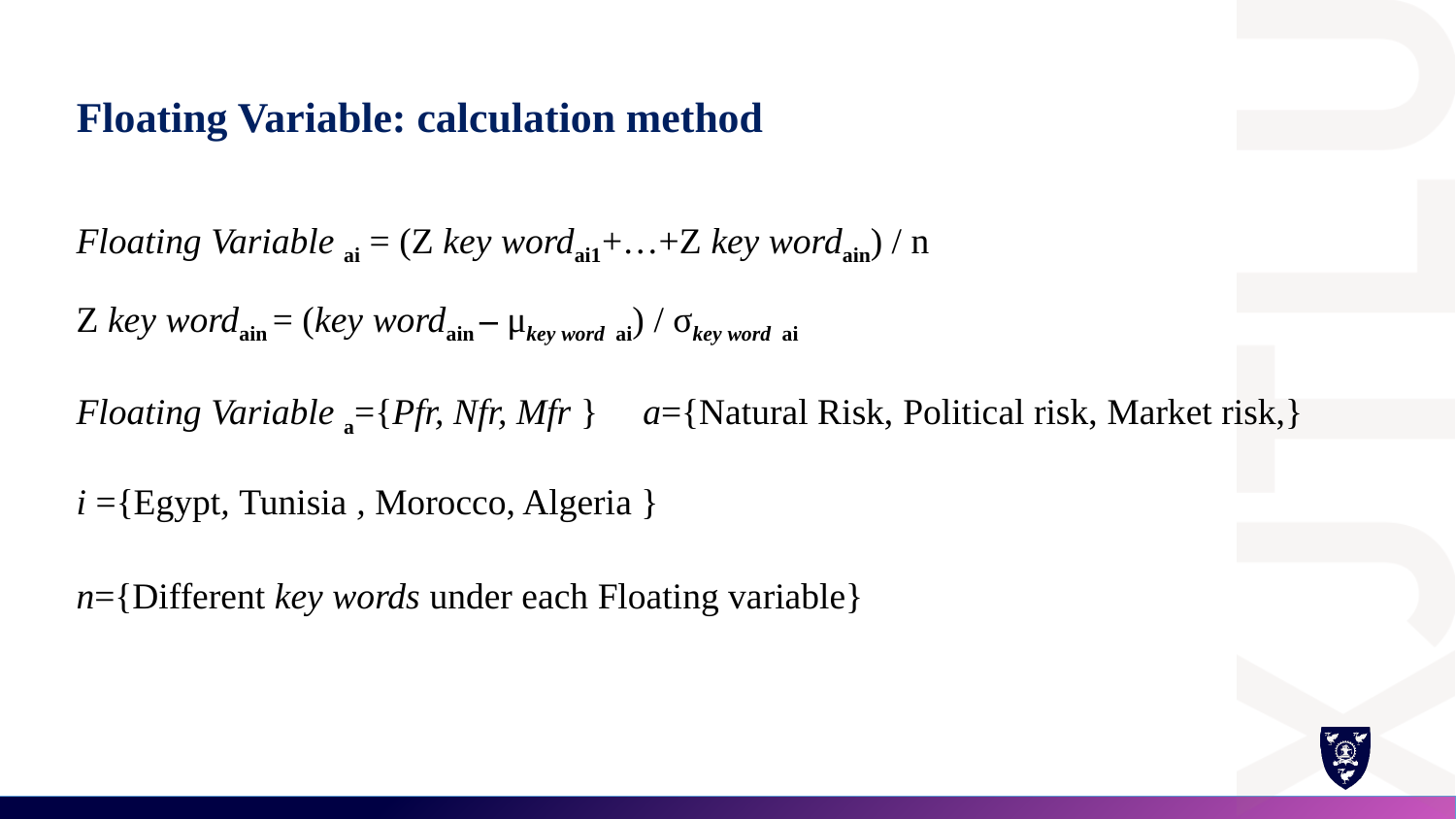

# Floating Variable: calculation method
Floating Variable ai = (Z key wordai1+…+Z key wordain) / n
Z key wordain = (key wordain – μkey word  ai) / σkey word  ai
Floating Variable a={Pfr, Nfr, Mfr }
a={Natural Risk, Political risk, Market risk,}
i ={Egypt, Tunisia , Morocco, Algeria }
n={Different key words under each Floating variable}